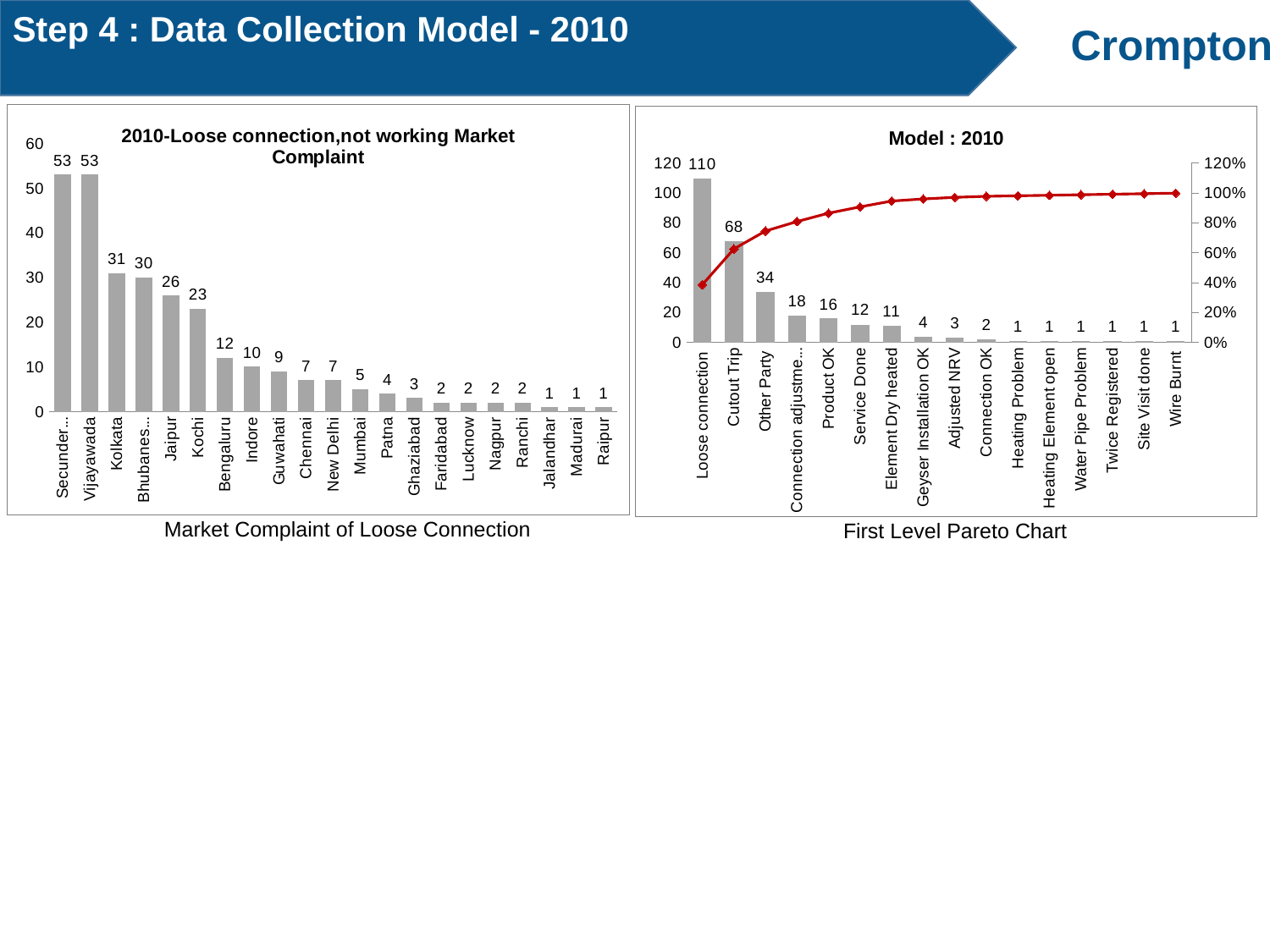

Step 4 : Data Collection Model - 2010

### Chart: 2010-Loose connection,not working Market Complaint

| Category |  |
|---|---|
| Secunderabad | 53.0 |
| Vijayawada | 53.0 |
| Kolkata | 31.0 |
| Bhubaneshwar | 30.0 |
| Jaipur | 26.0 |
| Kochi | 23.0 |
| Bengaluru | 12.0 |
| Indore | 10.0 |
| Guwahati | 9.0 |
| Chennai | 7.0 |
| New Delhi | 7.0 |
| Mumbai | 5.0 |
| Patna | 4.0 |
| Ghaziabad | 3.0 |
| Faridabad | 2.0 |
| Lucknow | 2.0 |
| Nagpur | 2.0 |
| Ranchi | 2.0 |
| Jalandhar | 1.0 |
| Madurai | 1.0 |
| Raipur | 1.0 |

### Chart: Model : 2010

| Category | Frequency | Cumulative Percentage |
|---|---|---|
| Loose connection  | 110.0 | 0.3873239436619718 |
| Cutout Trip | 68.0 | 0.6267605633802817 |
| Other Party  | 34.0 | 0.7464788732394366 |
| Connection adjustment / Close | 18.0 | 0.8098591549295775 |
| Product OK | 16.0 | 0.8661971830985915 |
| Service Done | 12.0 | 0.9084507042253521 |
| Element Dry heated | 11.0 | 0.9471830985915493 |
| Geyser Installation OK | 4.0 | 0.9612676056338029 |
| Adjusted NRV | 3.0 | 0.971830985915493 |
| Connection OK | 2.0 | 0.9788732394366197 |
| Heating Problem | 1.0 | 0.9823943661971831 |
| Heating Element open | 1.0 | 0.9859154929577465 |
| Water Pipe Problem | 1.0 | 0.9894366197183099 |
| Twice Registered | 1.0 | 0.9929577464788732 |
| Site Visit done | 1.0 | 0.9964788732394366 |
| Wire Burnt  | 1.0 | 1.0 |
Market Complaint of Loose Connection
First Level Pareto Chart